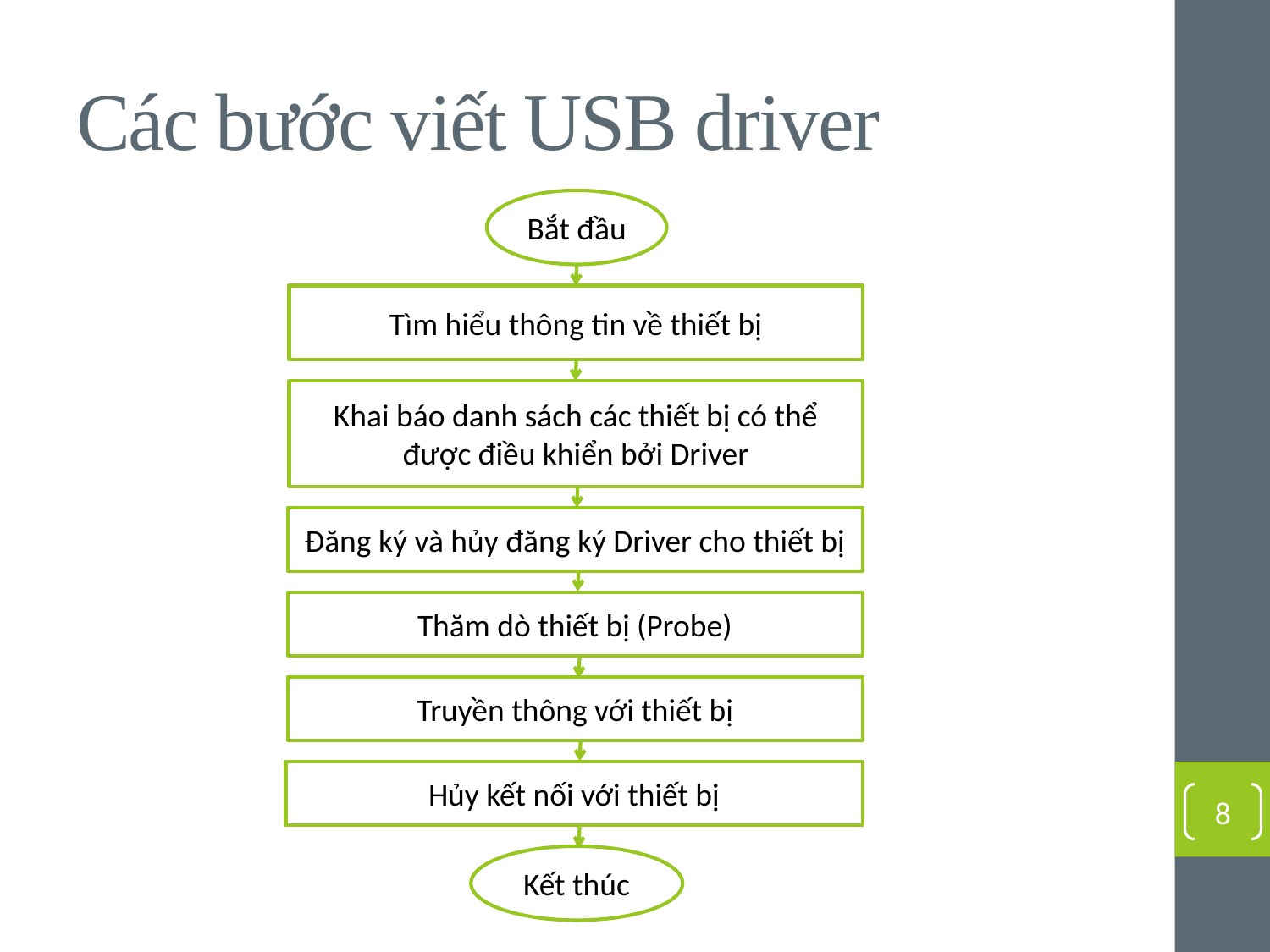

# Các bước viết USB driver
Bắt đầu
Tìm hiểu thông tin về thiết bị
Khai báo danh sách các thiết bị có thể được điều khiển bởi Driver
Đăng ký và hủy đăng ký Driver cho thiết bị
Thăm dò thiết bị (Probe)
Truyền thông với thiết bị
Hủy kết nối với thiết bị
Kết thúc
8